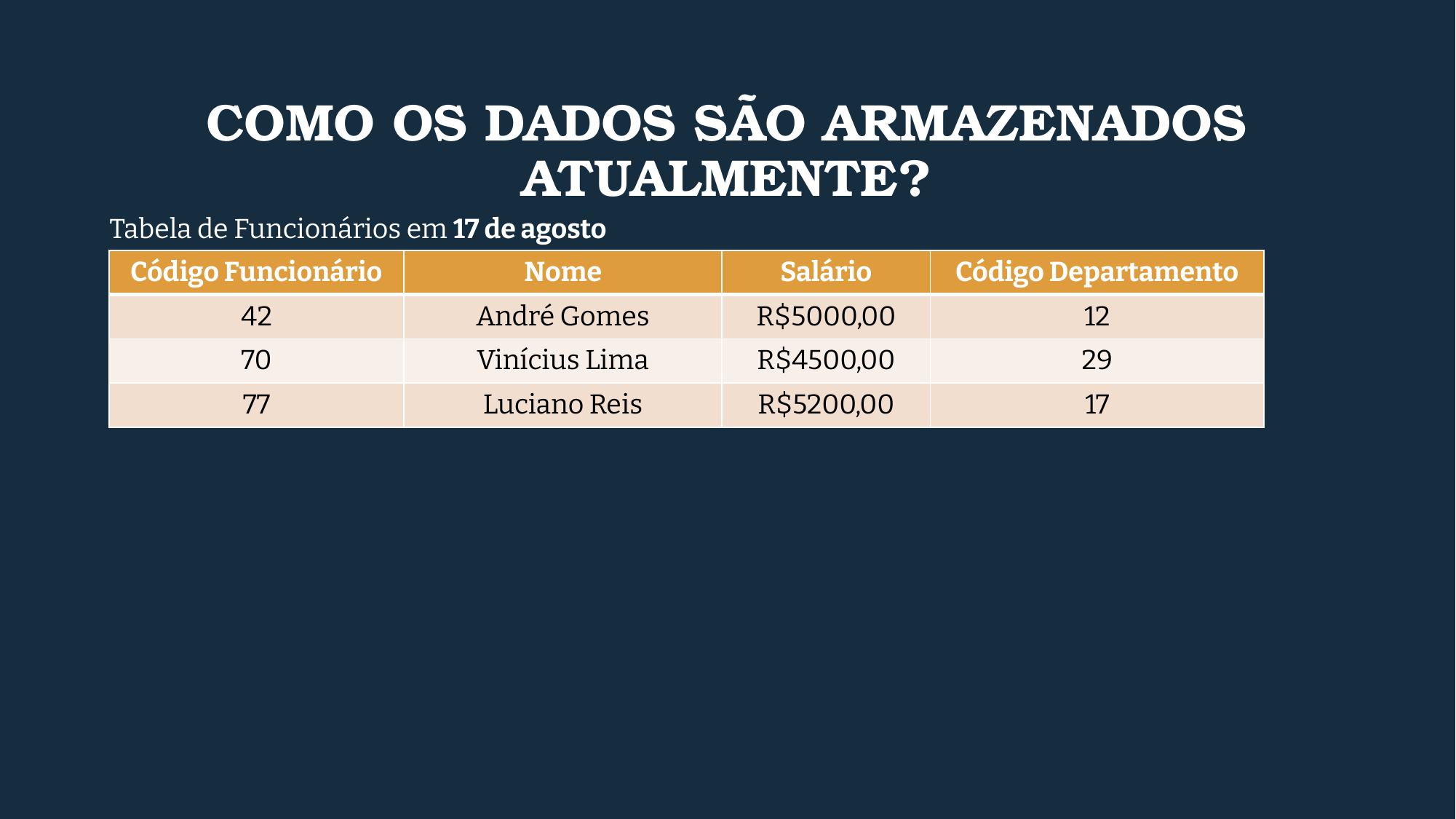

# Como OS dados são armazenados atualmente?
Tabela de Funcionários em 17 de agosto
| Código Funcionário | Nome | Salário | Código Departamento |
| --- | --- | --- | --- |
| 42 | André Gomes | R$5000,00 | 12 |
| 70 | Vinícius Lima | R$4500,00 | 29 |
| 77 | Luciano Reis | R$5200,00 | 17 |